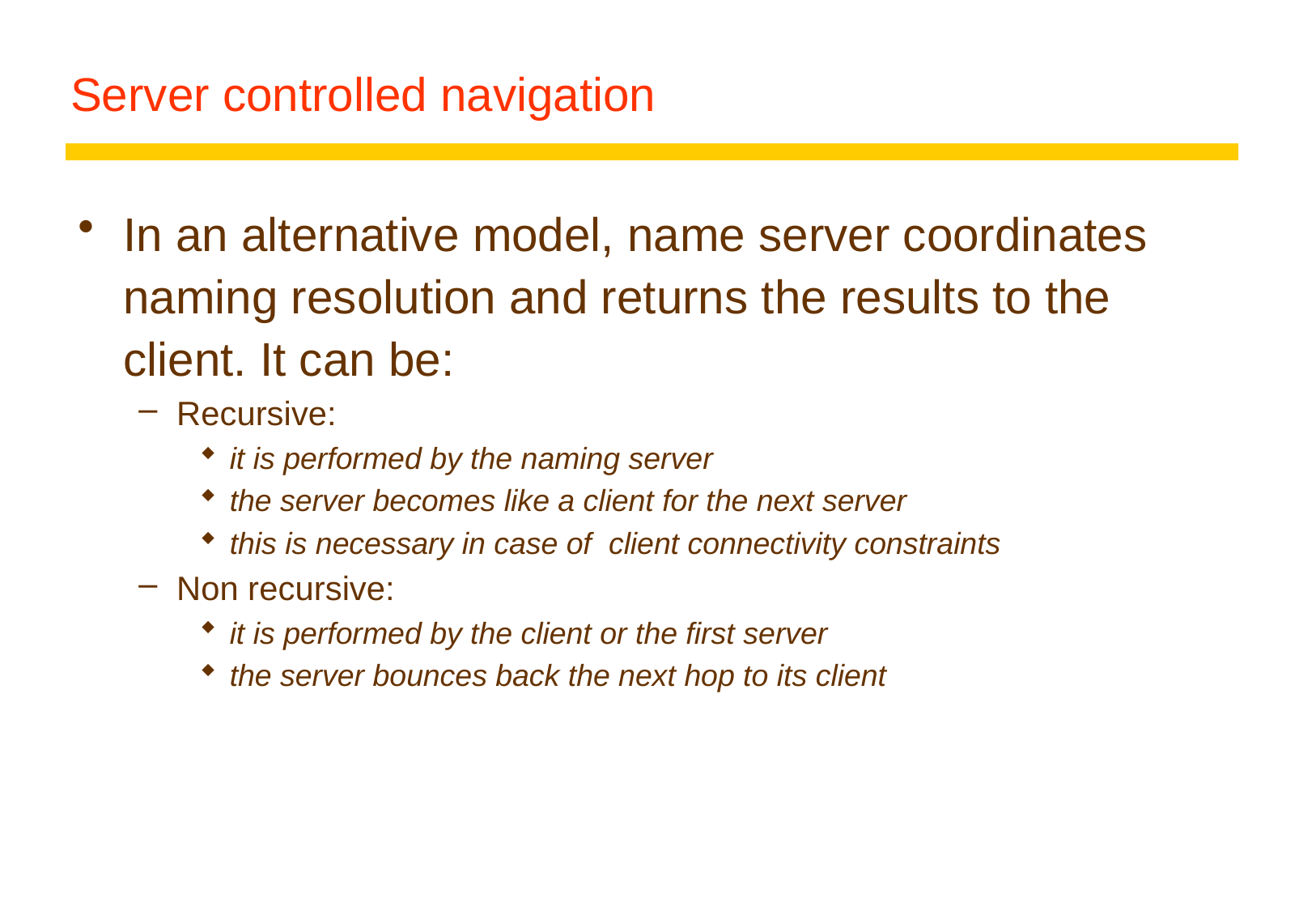

# Server controlled navigation
In an alternative model, name server coordinates naming resolution and returns the results to the client. It can be:
Recursive:
it is performed by the naming server
the server becomes like a client for the next server
this is necessary in case of  client connectivity constraints
Non recursive:
it is performed by the client or the first server
the server bounces back the next hop to its client